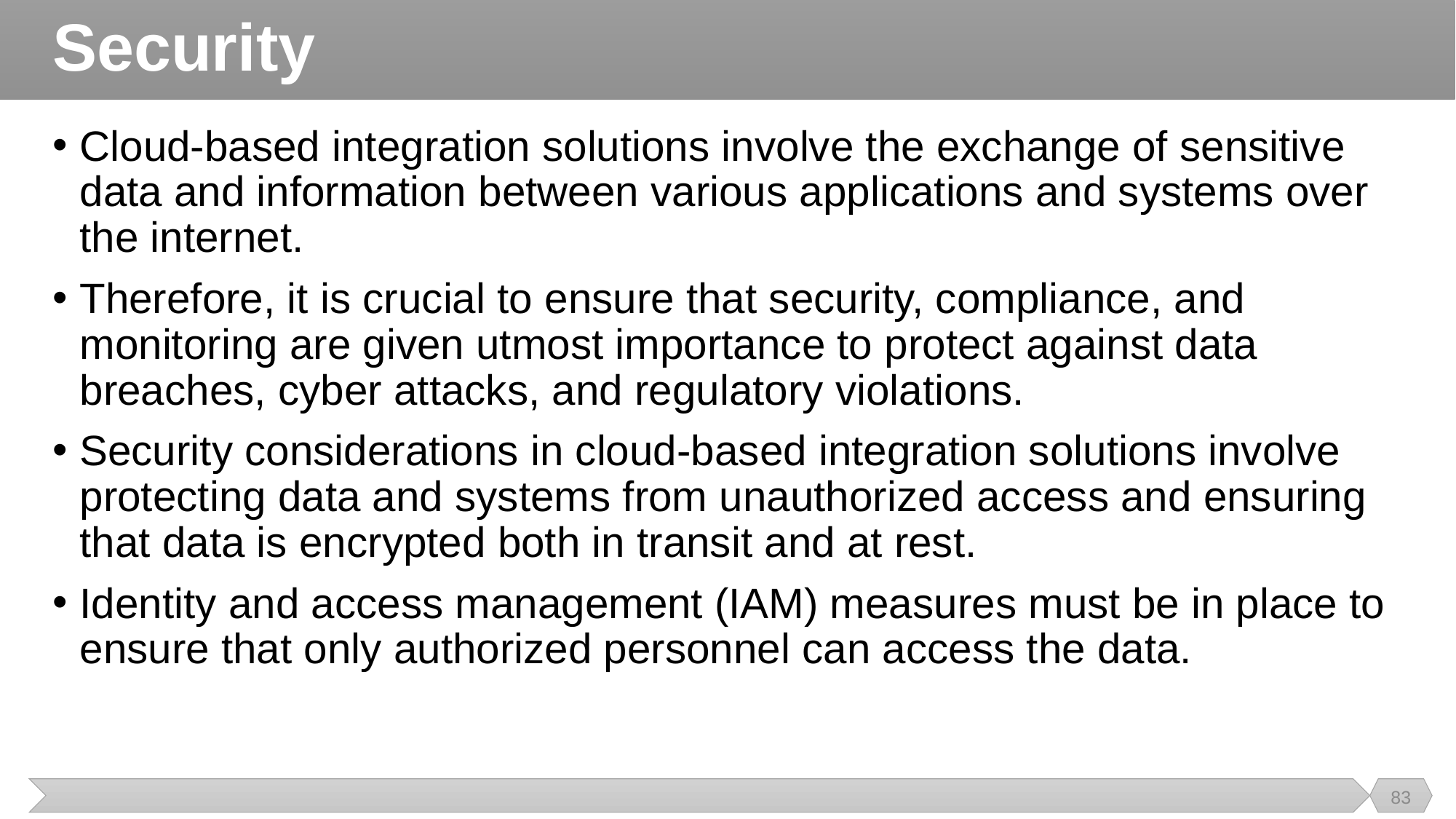

# Security
Cloud-based integration solutions involve the exchange of sensitive data and information between various applications and systems over the internet.
Therefore, it is crucial to ensure that security, compliance, and monitoring are given utmost importance to protect against data breaches, cyber attacks, and regulatory violations.
Security considerations in cloud-based integration solutions involve protecting data and systems from unauthorized access and ensuring that data is encrypted both in transit and at rest.
Identity and access management (IAM) measures must be in place to ensure that only authorized personnel can access the data.
83